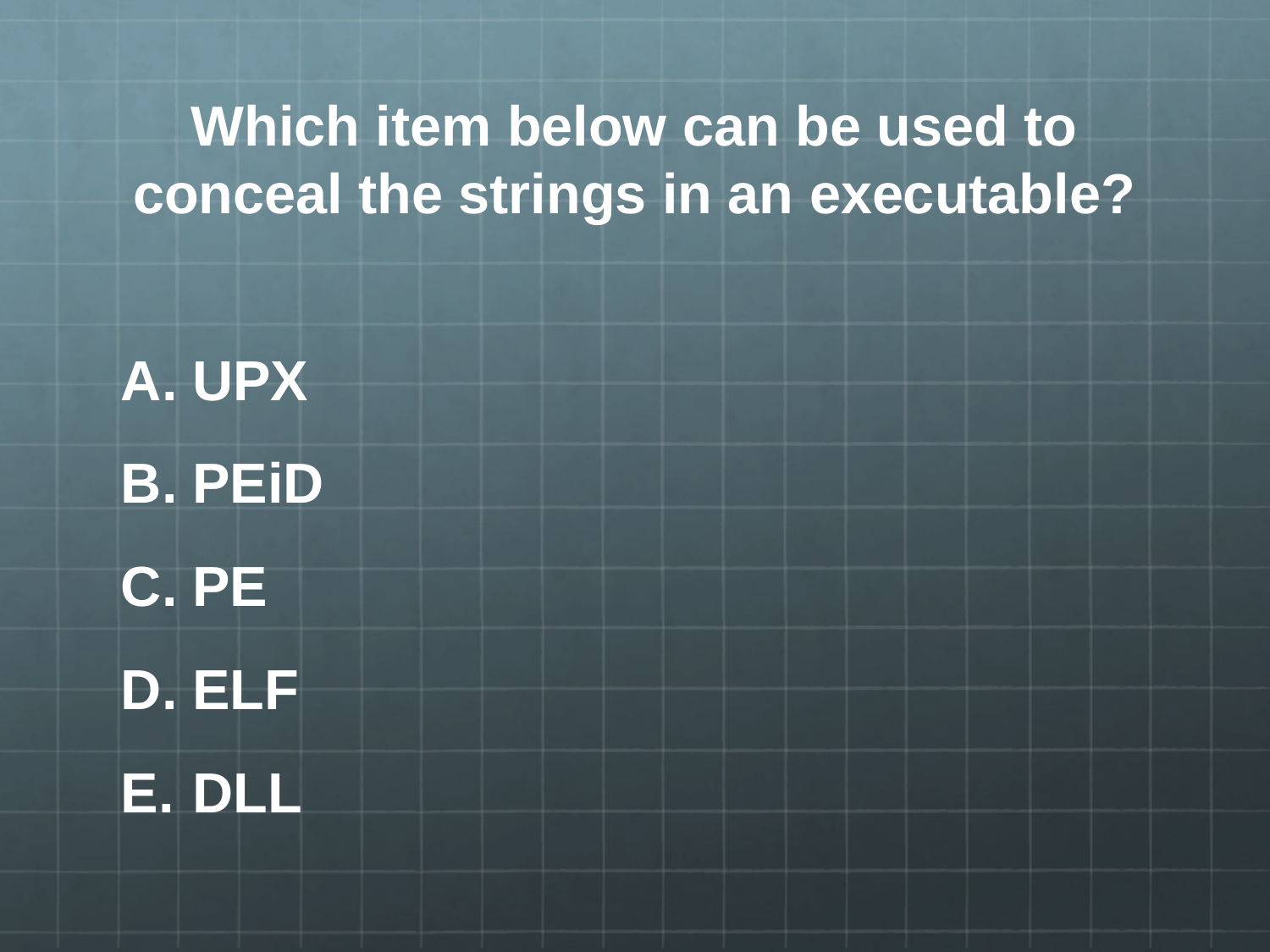

# Which item below can be used to conceal the strings in an executable?
UPX
PEiD
PE
ELF
DLL